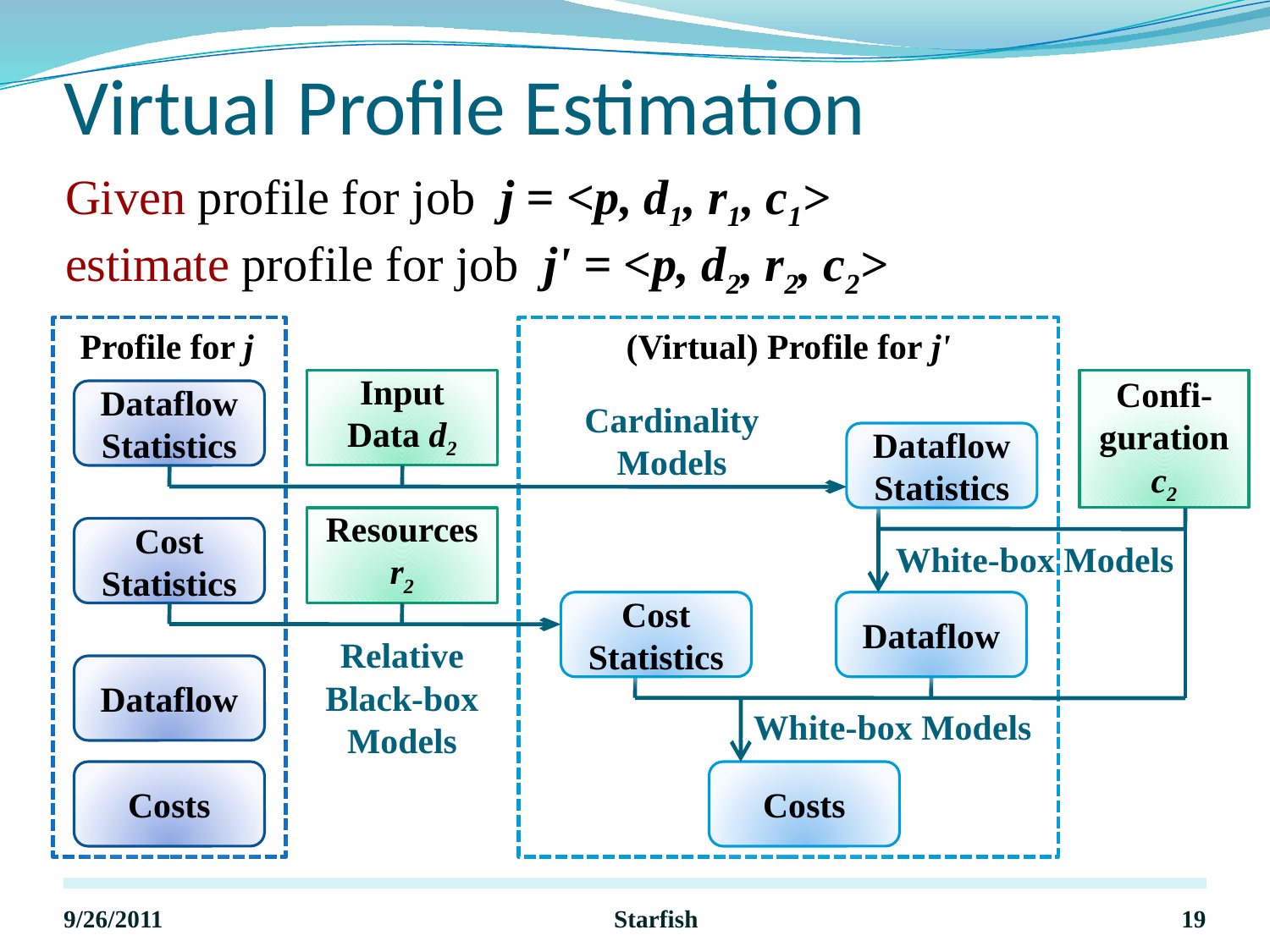

# Virtual Profile Estimation
Given profile for job  j = <p, d1, r1, c1>
estimate profile for job  j' = <p, d2, r2, c2>

Profile for j
Dataflow
Statistics
Cost
Statistics
Dataflow
Costs

(Virtual) Profile for j'
Input
Data d2
Confi-guration c2
Cardinality
Models
Dataflow
Statistics
Resources
r2
White-box Models
Costs
White-box Models
Dataflow
Cost
Statistics
Relative
Black-box
Models
9/26/2011
Starfish
19